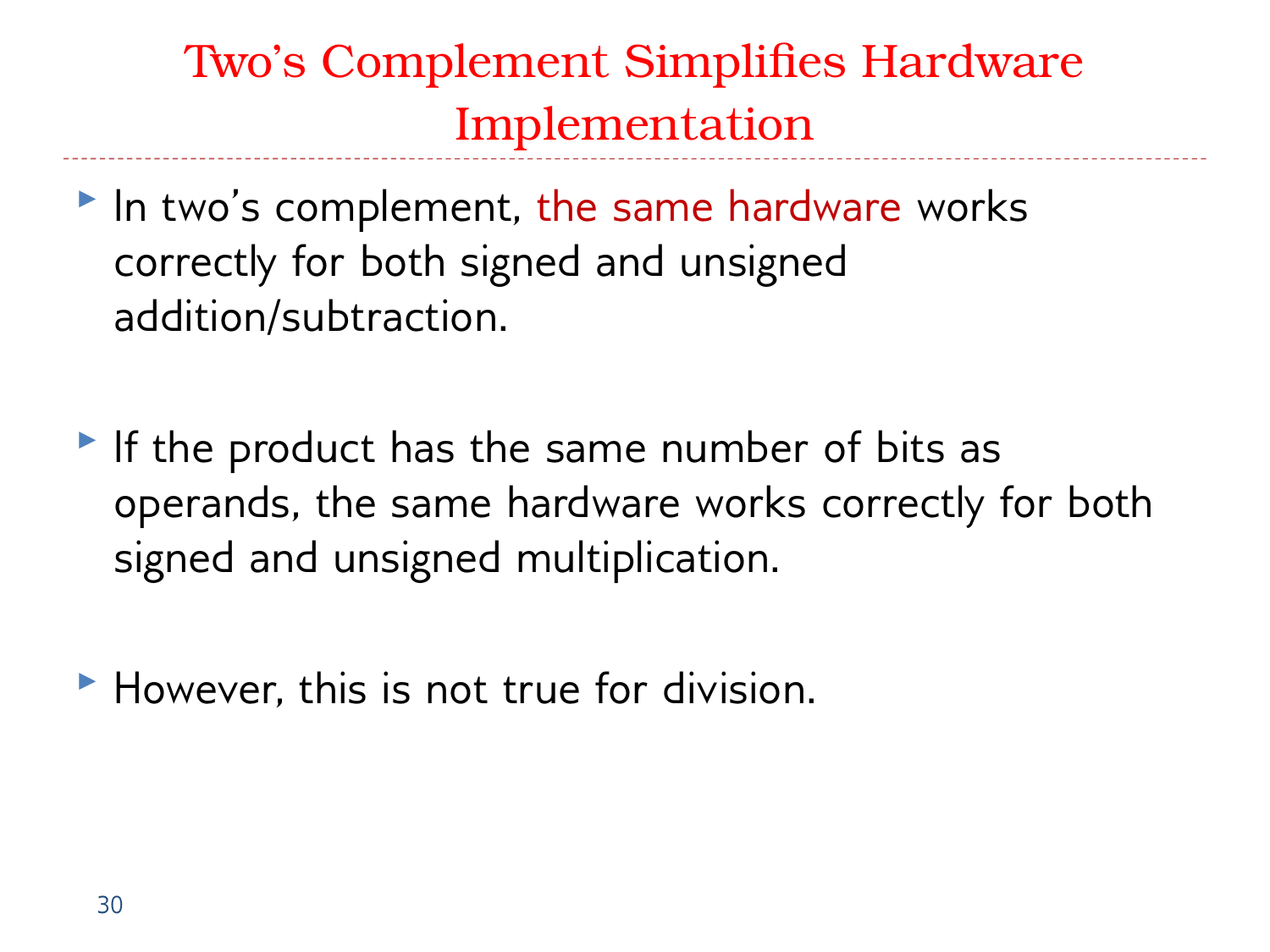

# Two’s Complement Simplifies Hardware Implementation
In two’s complement, the same hardware works correctly for both signed and unsigned addition/subtraction.

If the product has the same number of bits as operands, the same hardware works correctly for both signed and unsigned multiplication.

However, this is not true for division.
30